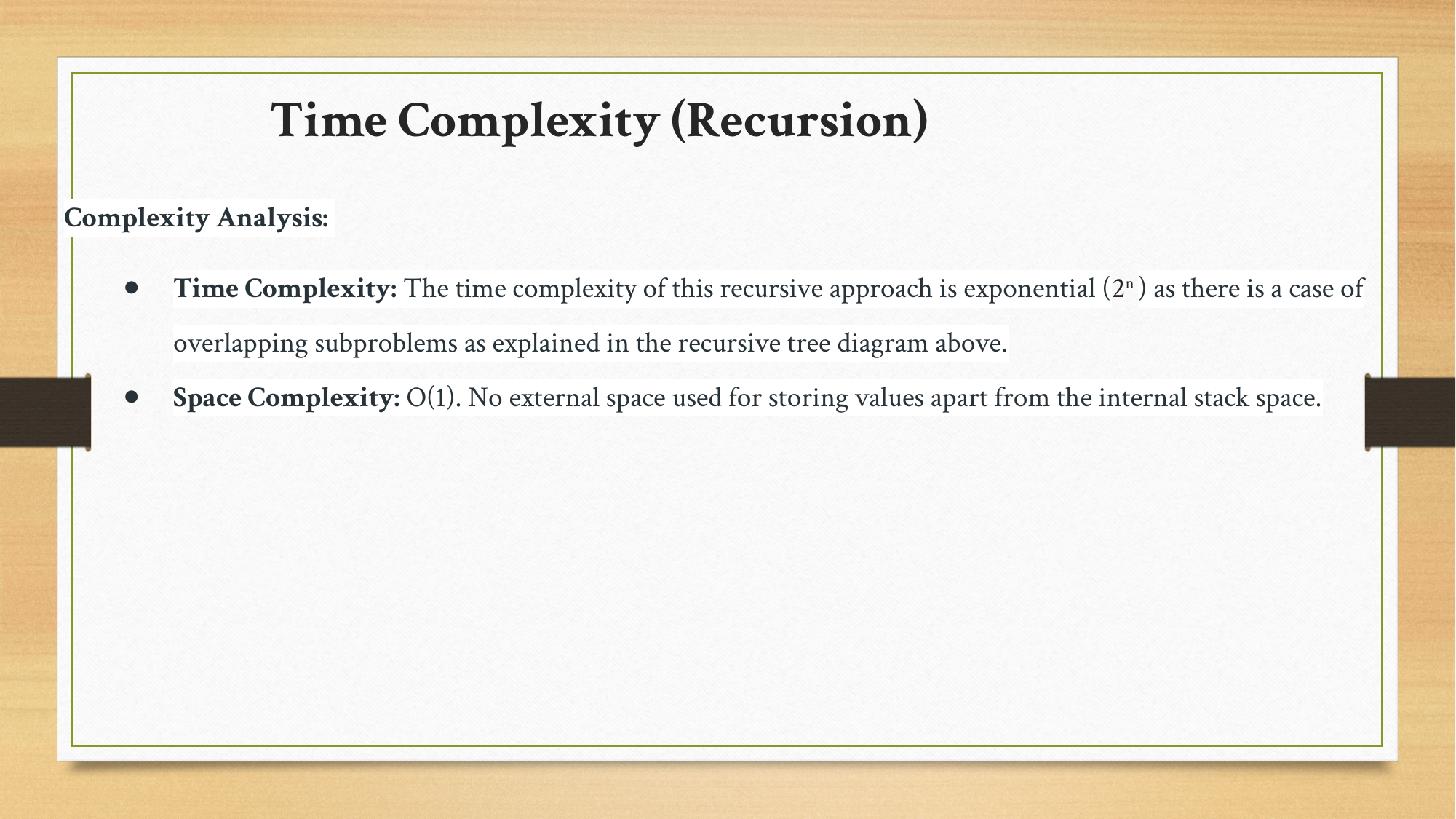

# Time Complexity (Recursion)
Complexity Analysis:
Time Complexity: The time complexity of this recursive approach is exponential (2n ) as there is a case of overlapping subproblems as explained in the recursive tree diagram above.
Space Complexity: O(1). No external space used for storing values apart from the internal stack space.